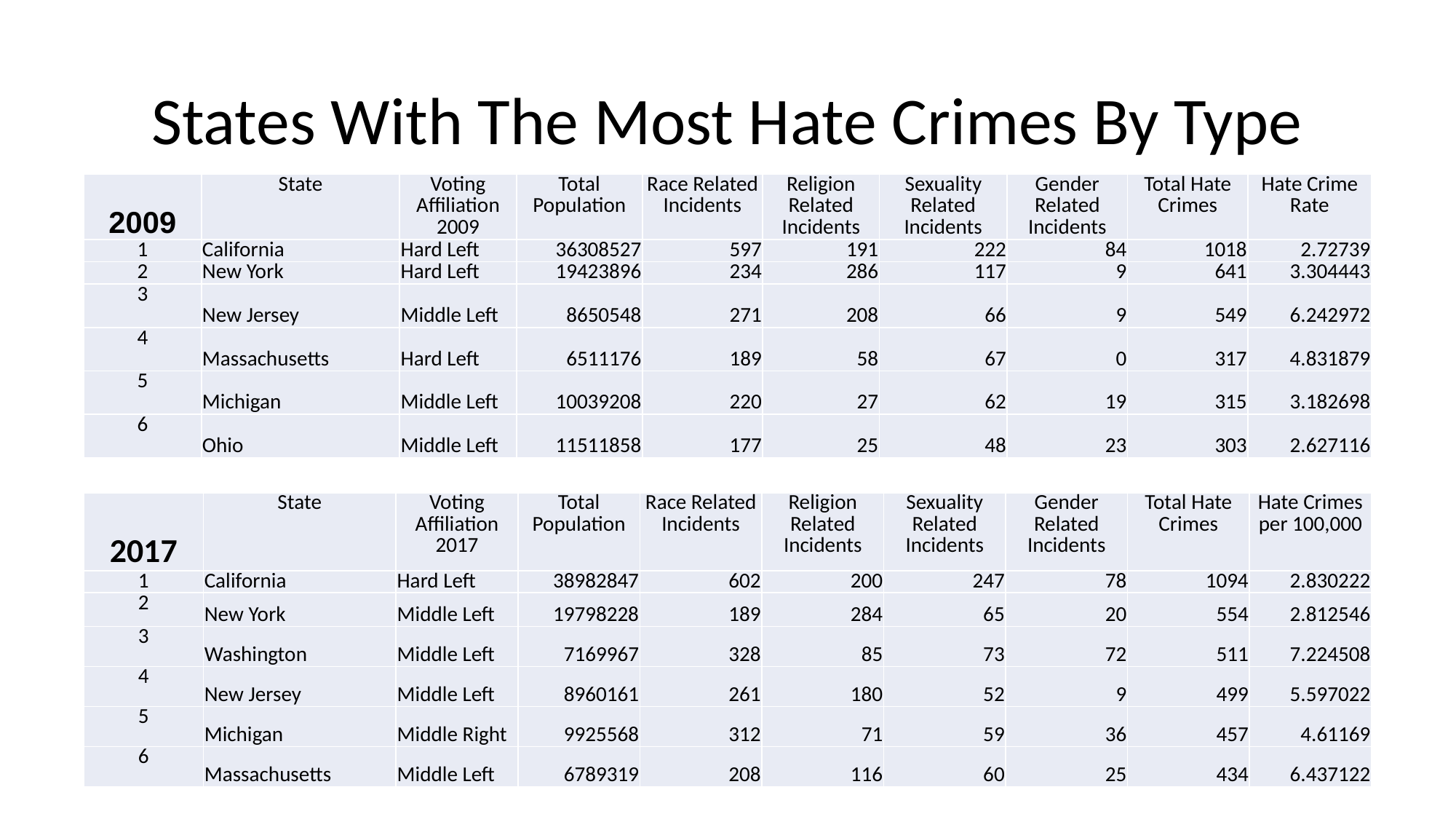

# States With The Most Hate Crimes By Type
| 2009 | State | Voting Affiliation 2009 | Total Population | Race Related Incidents | Religion Related Incidents | Sexuality Related Incidents | Gender Related Incidents | Total Hate Crimes | Hate Crime Rate |
| --- | --- | --- | --- | --- | --- | --- | --- | --- | --- |
| 1 | California | Hard Left | 36308527 | 597 | 191 | 222 | 84 | 1018 | 2.72739 |
| 2 | New York | Hard Left | 19423896 | 234 | 286 | 117 | 9 | 641 | 3.304443 |
| 3 | New Jersey | Middle Left | 8650548 | 271 | 208 | 66 | 9 | 549 | 6.242972 |
| 4 | Massachusetts | Hard Left | 6511176 | 189 | 58 | 67 | 0 | 317 | 4.831879 |
| 5 | Michigan | Middle Left | 10039208 | 220 | 27 | 62 | 19 | 315 | 3.182698 |
| 6 | Ohio | Middle Left | 11511858 | 177 | 25 | 48 | 23 | 303 | 2.627116 |
| 2017 | State | Voting Affiliation 2017 | Total Population | Race Related Incidents | Religion Related Incidents | Sexuality Related Incidents | Gender Related Incidents | Total Hate Crimes | Hate Crimes per 100,000 |
| --- | --- | --- | --- | --- | --- | --- | --- | --- | --- |
| 1 | California | Hard Left | 38982847 | 602 | 200 | 247 | 78 | 1094 | 2.830222 |
| 2 | New York | Middle Left | 19798228 | 189 | 284 | 65 | 20 | 554 | 2.812546 |
| 3 | Washington | Middle Left | 7169967 | 328 | 85 | 73 | 72 | 511 | 7.224508 |
| 4 | New Jersey | Middle Left | 8960161 | 261 | 180 | 52 | 9 | 499 | 5.597022 |
| 5 | Michigan | Middle Right | 9925568 | 312 | 71 | 59 | 36 | 457 | 4.61169 |
| 6 | Massachusetts | Middle Left | 6789319 | 208 | 116 | 60 | 25 | 434 | 6.437122 |